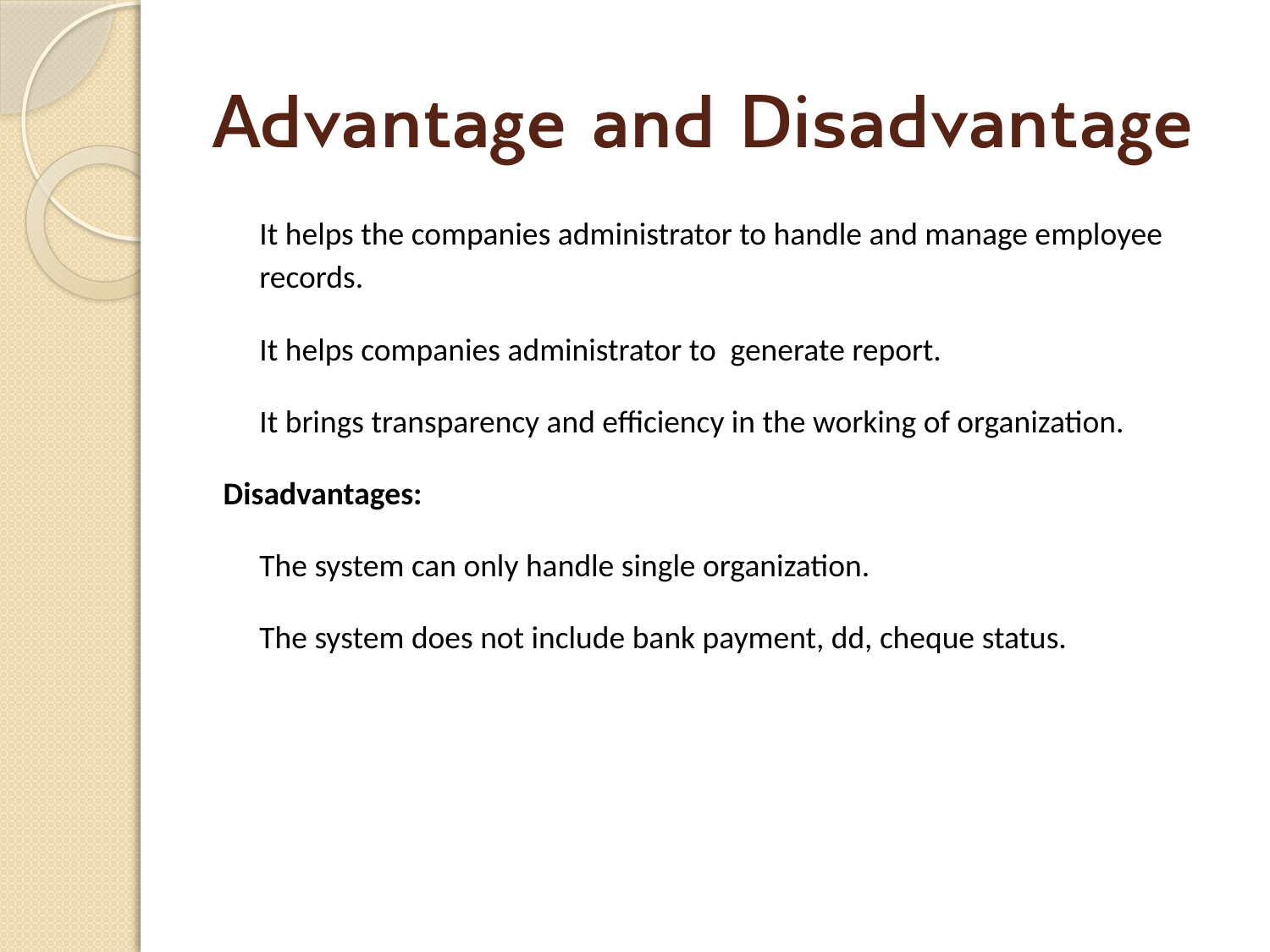

# Advantage and Disadvantage
It helps the companies administrator to handle and manage employee records.
It helps companies administrator to  generate report.
It brings transparency and efficiency in the working of organization.
Disadvantages:
The system can only handle single organization.
The system does not include bank payment, dd, cheque status.